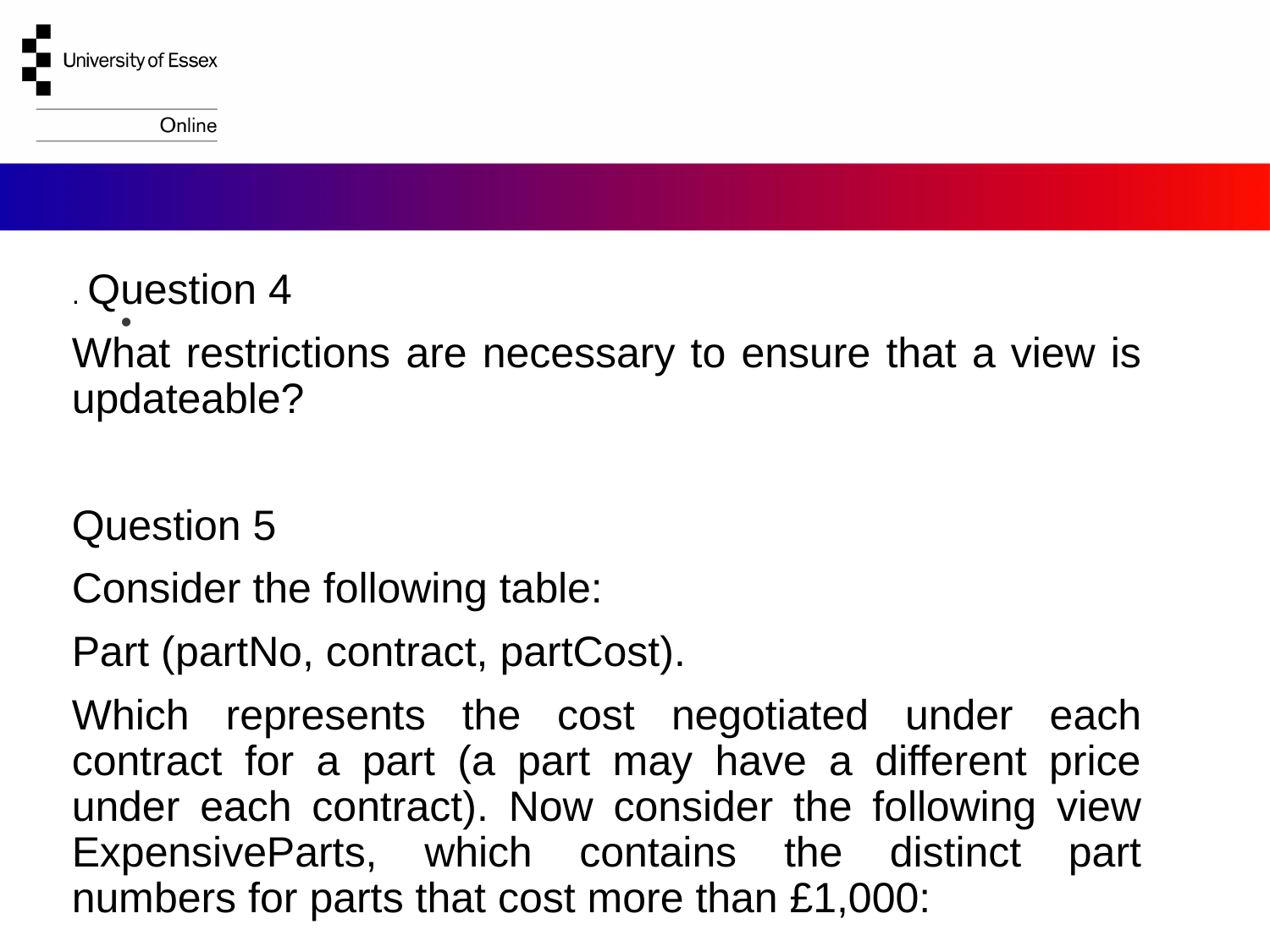

#
. Question 4
What restrictions are necessary to ensure that a view is updateable?

Question 5
Consider the following table:
Part (partNo, contract, partCost).
Which represents the cost negotiated under each contract for a part (a part may have a different price under each contract). Now consider the following view ExpensiveParts, which contains the distinct part numbers for parts that cost more than £1,000: